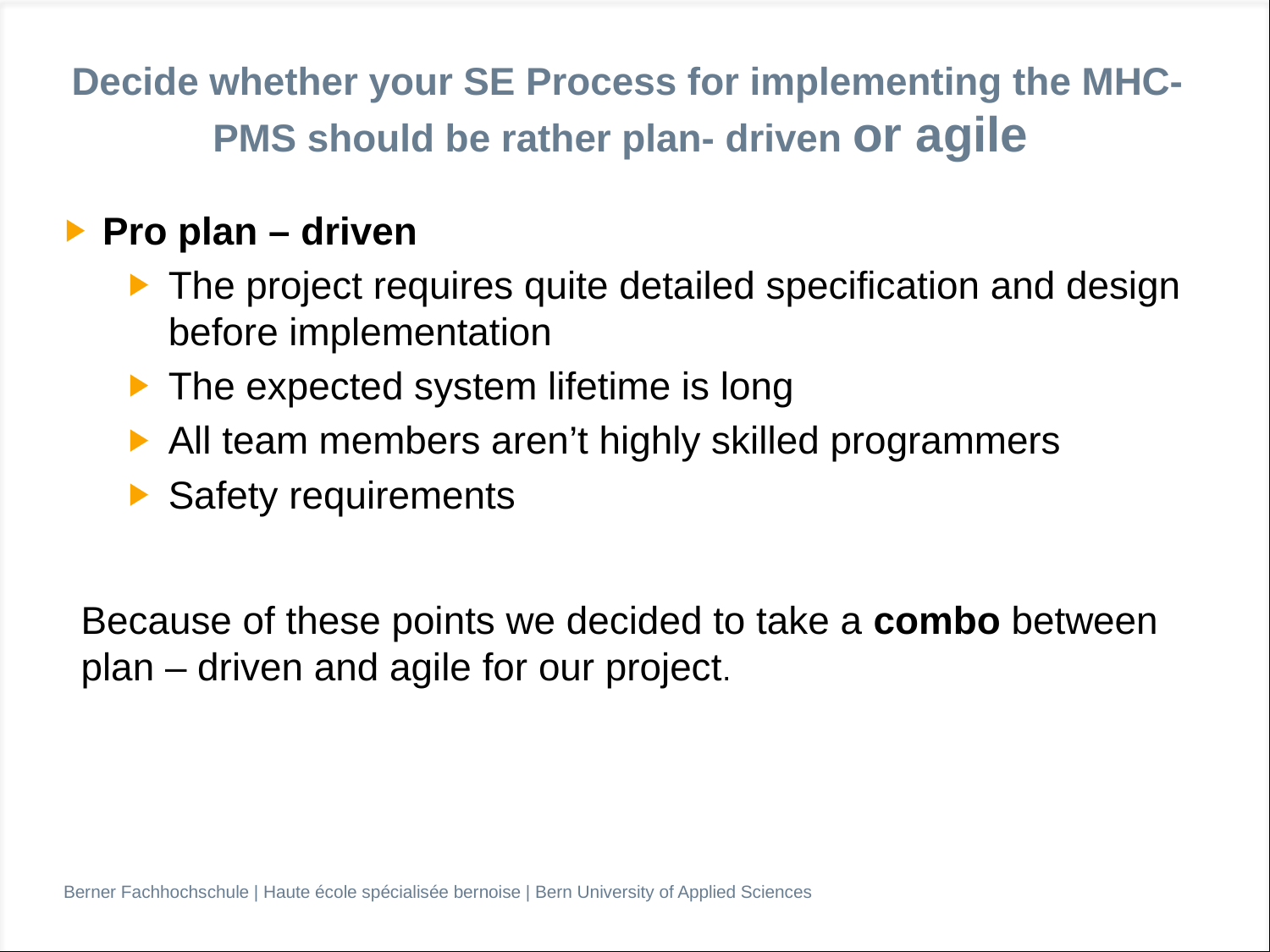

# Decide whether your SE Process for implementing the MHC- PMS should be rather plan- driven or agile
Pro plan – driven
The project requires quite detailed specification and design before implementation
The expected system lifetime is long
All team members aren’t highly skilled programmers
Safety requirements

Because of these points we decided to take a combo between plan – driven and agile for our project.